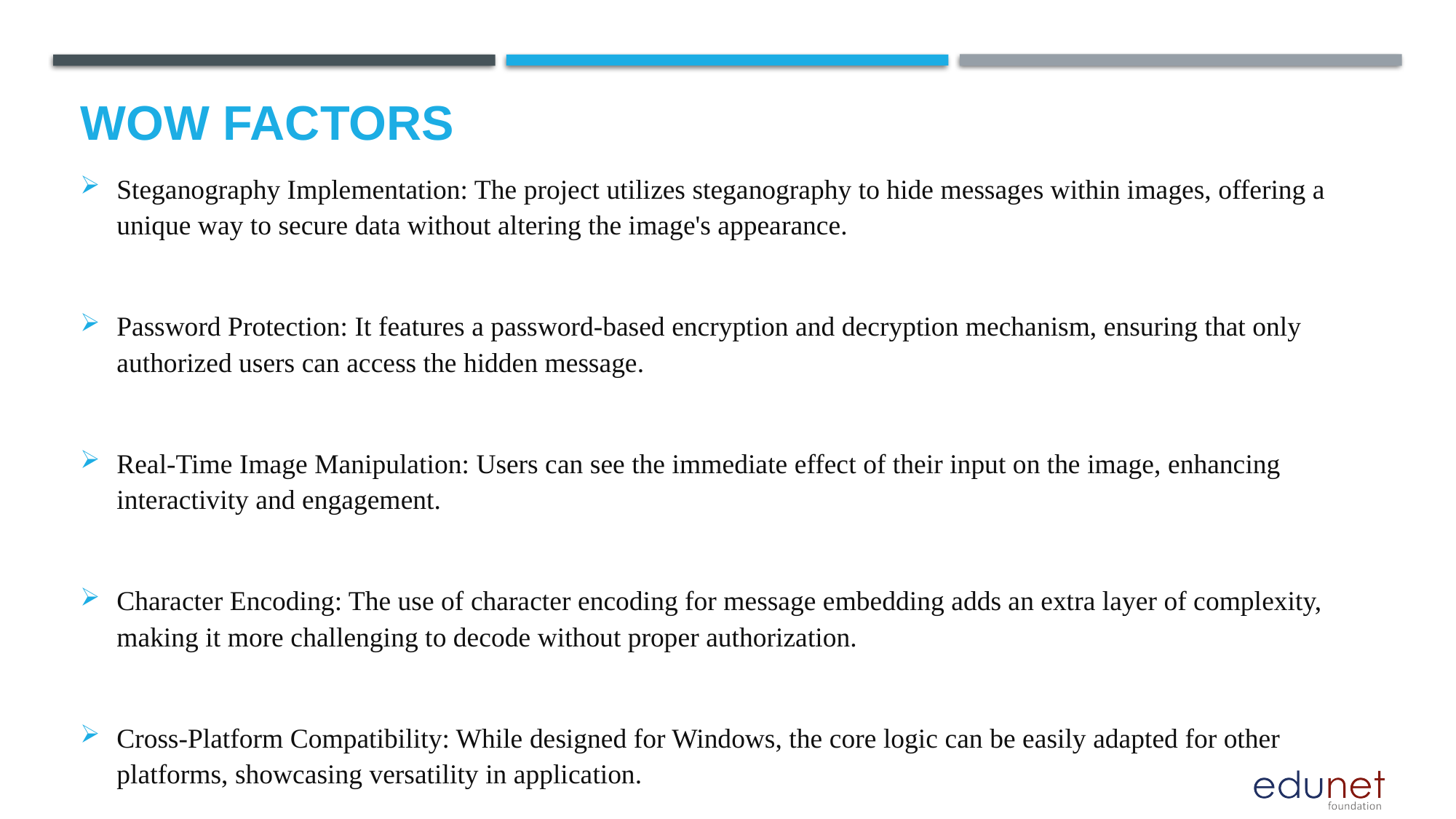

# Wow factors
Steganography Implementation: The project utilizes steganography to hide messages within images, offering a unique way to secure data without altering the image's appearance.

Password Protection: It features a password-based encryption and decryption mechanism, ensuring that only authorized users can access the hidden message.

Real-Time Image Manipulation: Users can see the immediate effect of their input on the image, enhancing interactivity and engagement.

Character Encoding: The use of character encoding for message embedding adds an extra layer of complexity, making it more challenging to decode without proper authorization.

Cross-Platform Compatibility: While designed for Windows, the core logic can be easily adapted for other platforms, showcasing versatility in application.